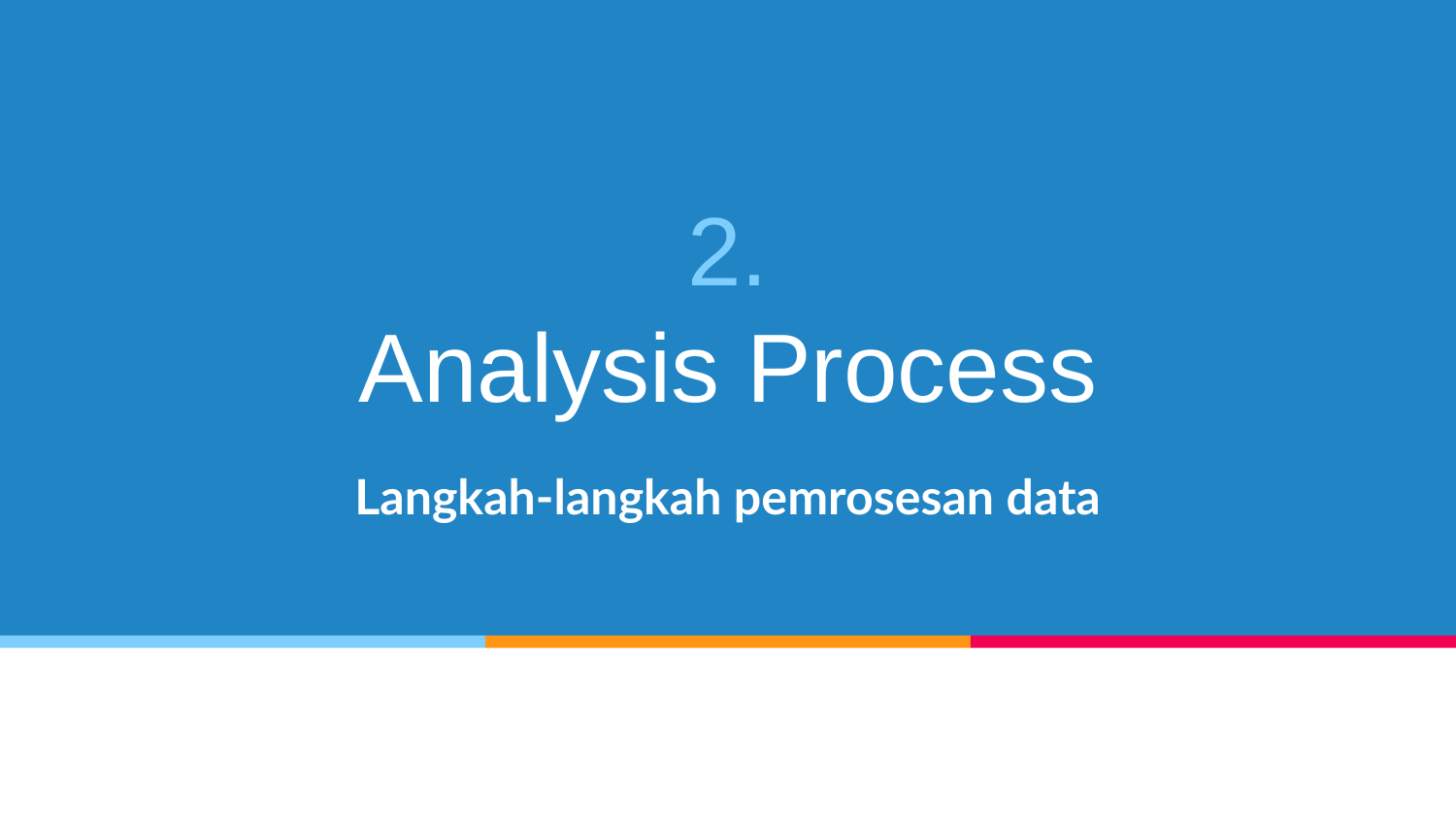

# 2.
Analysis Process
Langkah-langkah pemrosesan data